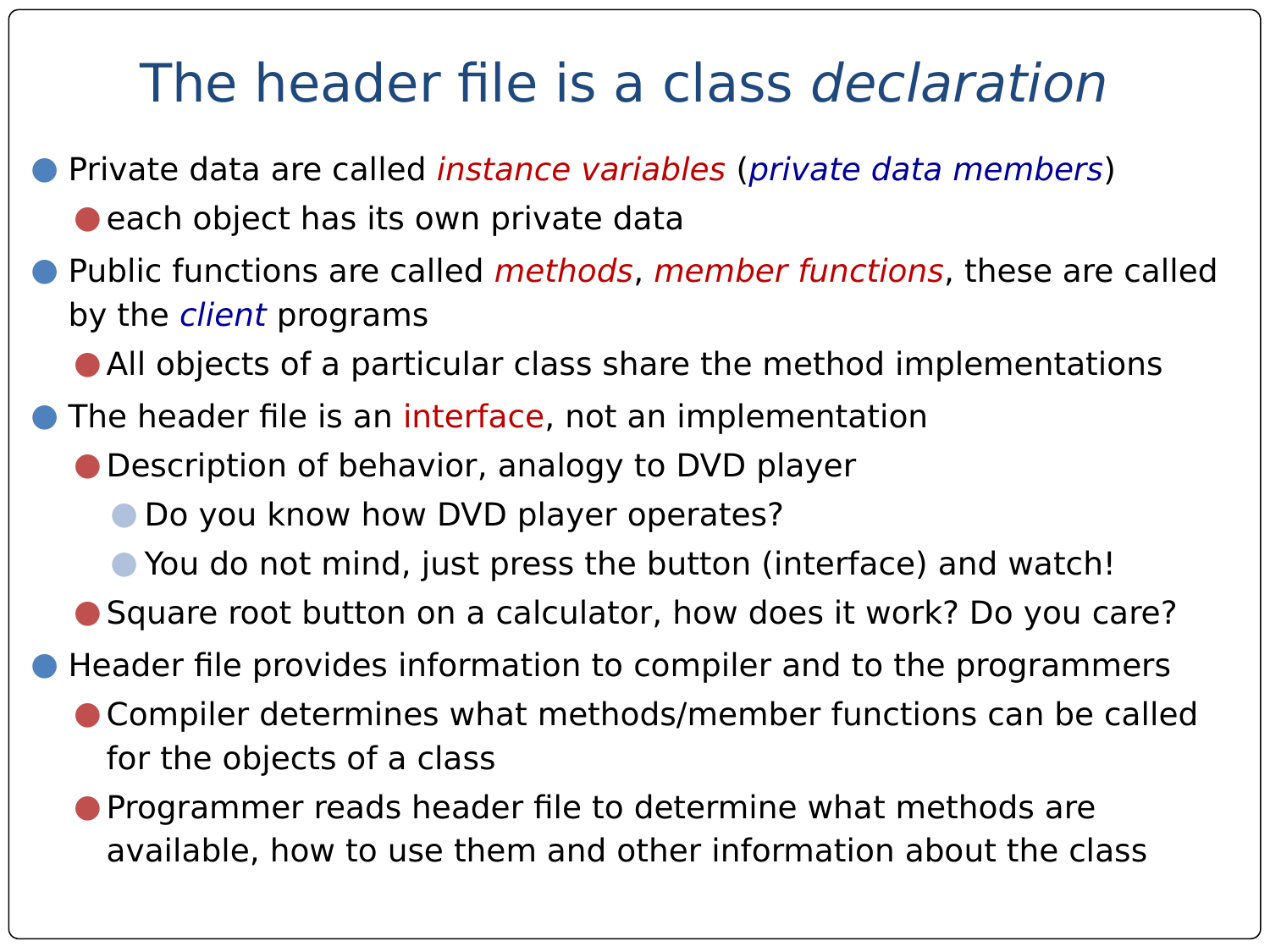

# The header file is a class declaration
Private data are called instance variables (private data members)
each object has its own private data
Public functions are called methods, member functions, these are called by the client programs
All objects of a particular class share the method implementations
The header file is an interface, not an implementation
Description of behavior, analogy to DVD player
Do you know how DVD player operates?
You do not mind, just press the button (interface) and watch!
Square root button on a calculator, how does it work? Do you care?
Header file provides information to compiler and to the programmers
Compiler determines what methods/member functions can be called for the objects of a class
Programmer reads header file to determine what methods are available, how to use them and other information about the class